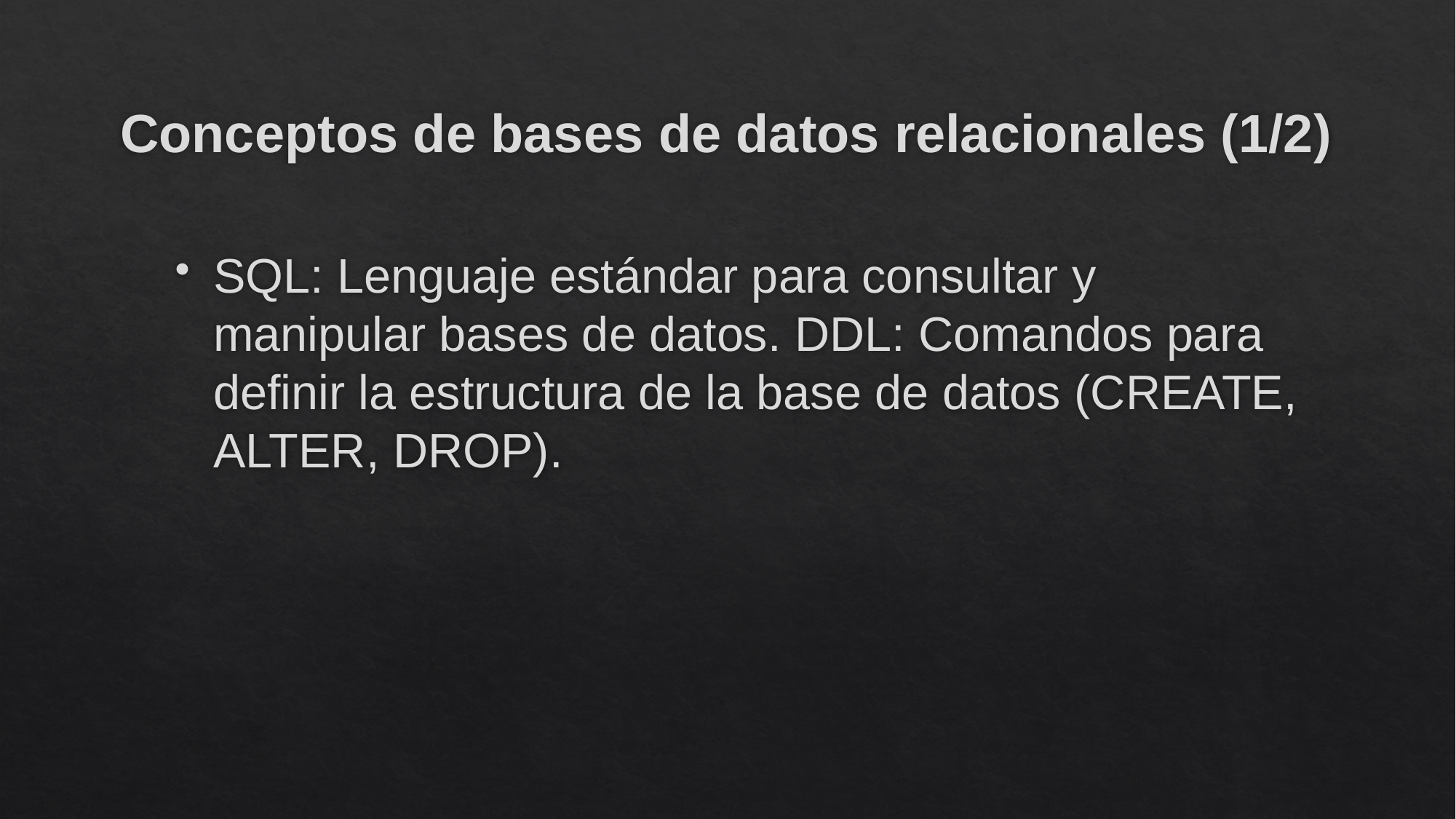

# Conceptos de bases de datos relacionales (1/2)
SQL: Lenguaje estándar para consultar y manipular bases de datos. DDL: Comandos para definir la estructura de la base de datos (CREATE, ALTER, DROP).